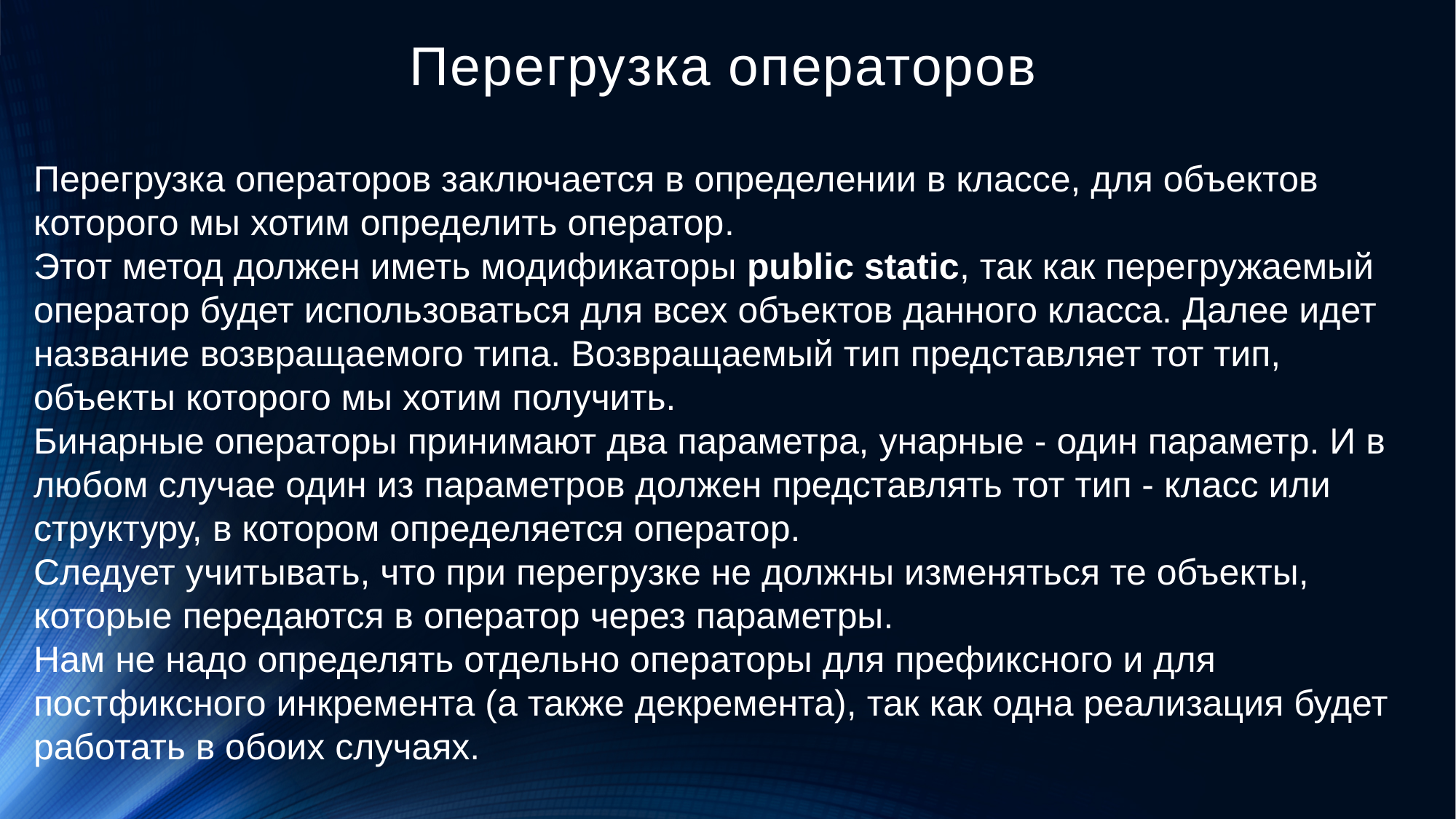

# Перегрузка операторов
Перегрузка операторов заключается в определении в классе, для объектов которого мы хотим определить оператор.
Этот метод должен иметь модификаторы public static, так как перегружаемый оператор будет использоваться для всех объектов данного класса. Далее идет название возвращаемого типа. Возвращаемый тип представляет тот тип, объекты которого мы хотим получить.
Бинарные операторы принимают два параметра, унарные - один параметр. И в любом случае один из параметров должен представлять тот тип - класс или структуру, в котором определяется оператор.
Следует учитывать, что при перегрузке не должны изменяться те объекты, которые передаются в оператор через параметры.
Нам не надо определять отдельно операторы для префиксного и для постфиксного инкремента (а также декремента), так как одна реализация будет работать в обоих случаях.